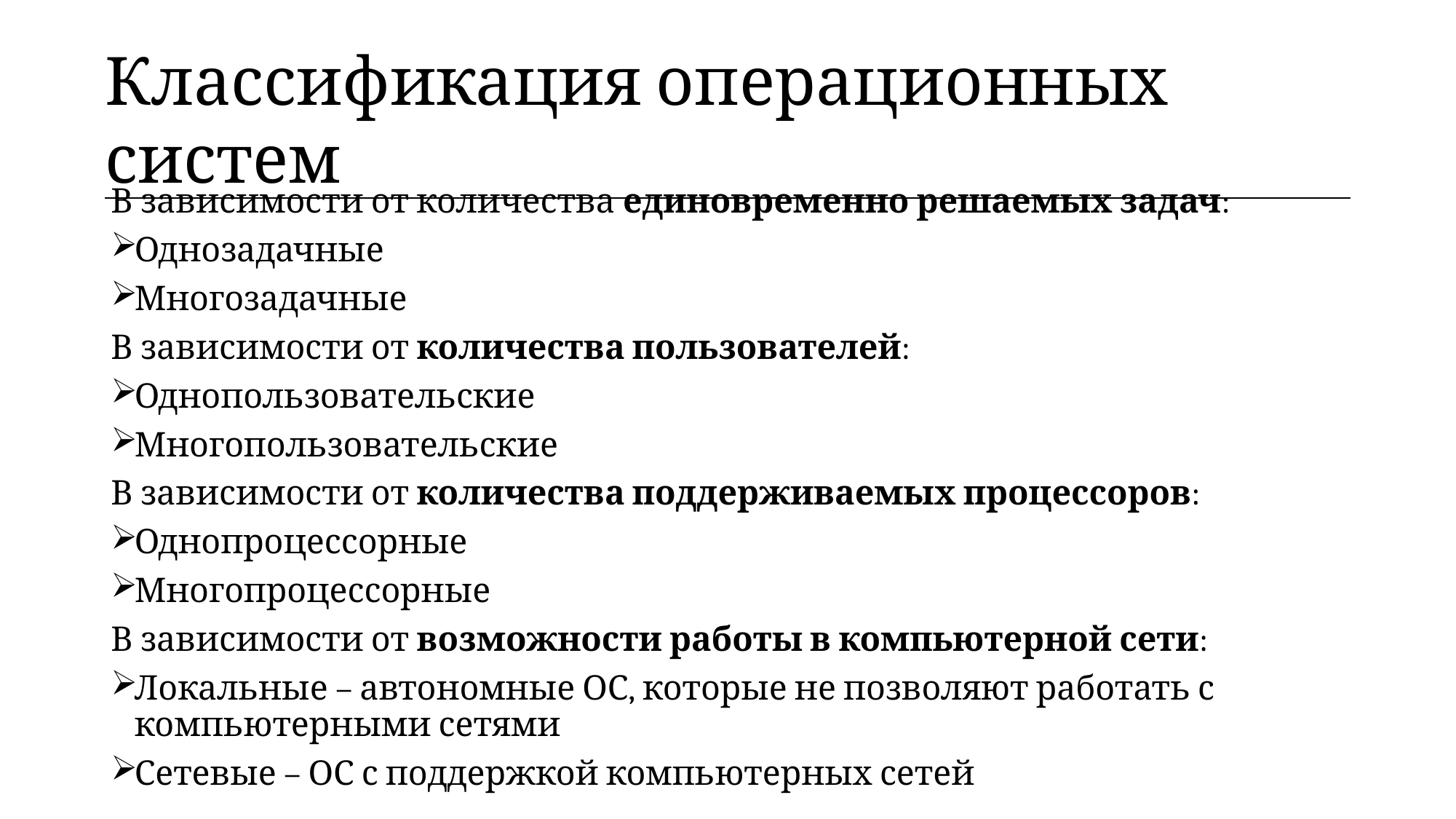

| Классификация операционных систем |
| --- |
В зависимости от количества единовременно решаемых задач:
Однозадачные
Многозадачные
В зависимости от количества пользователей:
Однопользовательские
Многопользовательские
В зависимости от количества поддерживаемых процессоров:
Однопроцессорные
Многопроцессорные
В зависимости от возможности работы в компьютерной сети:
Локальные – автономные ОС, которые не позволяют работать с компьютерными сетями
Сетевые – ОС с поддержкой компьютерных сетей